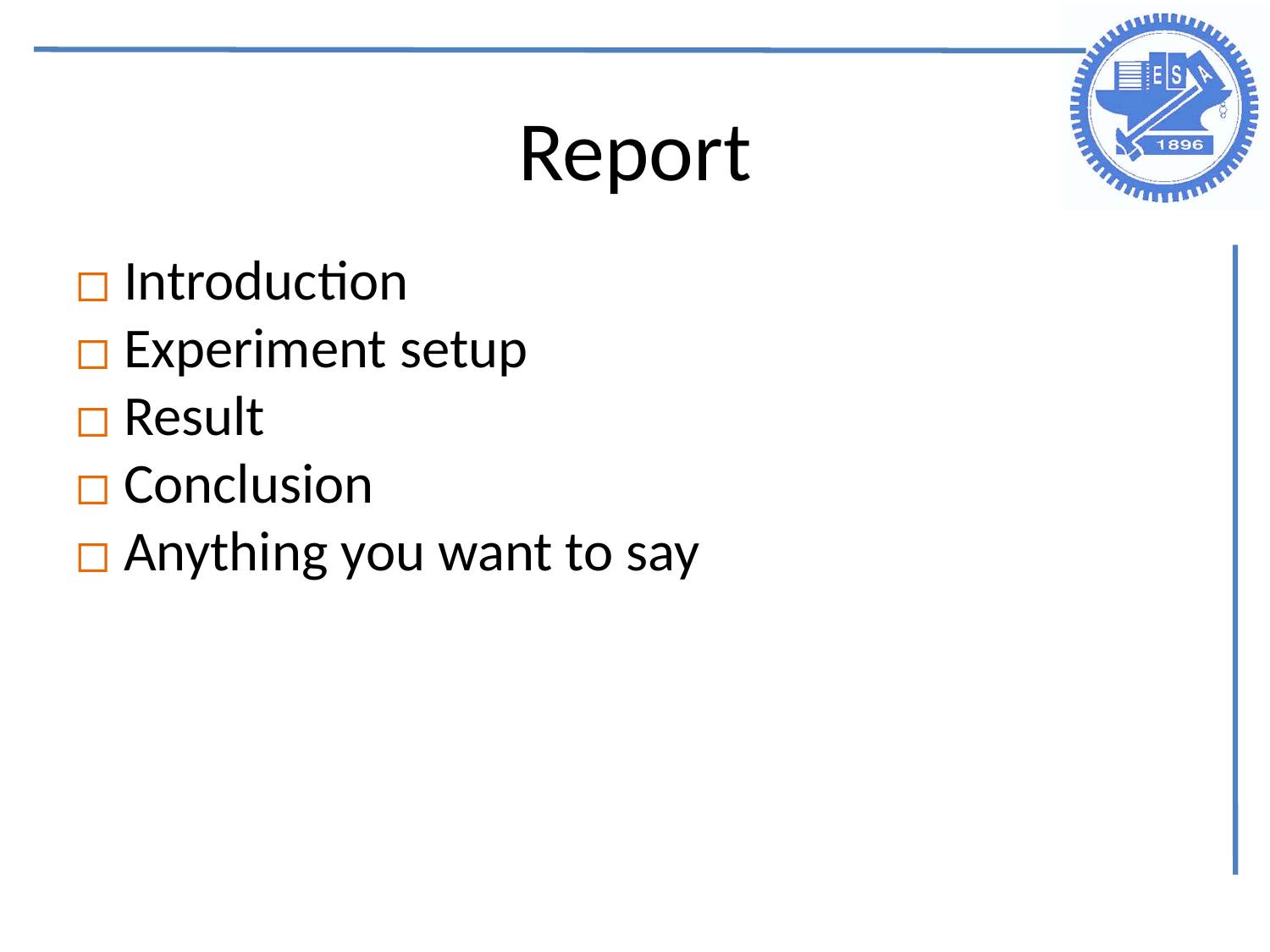

Report
Introduction
Experiment setup
Result
Conclusion
Anything you want to say